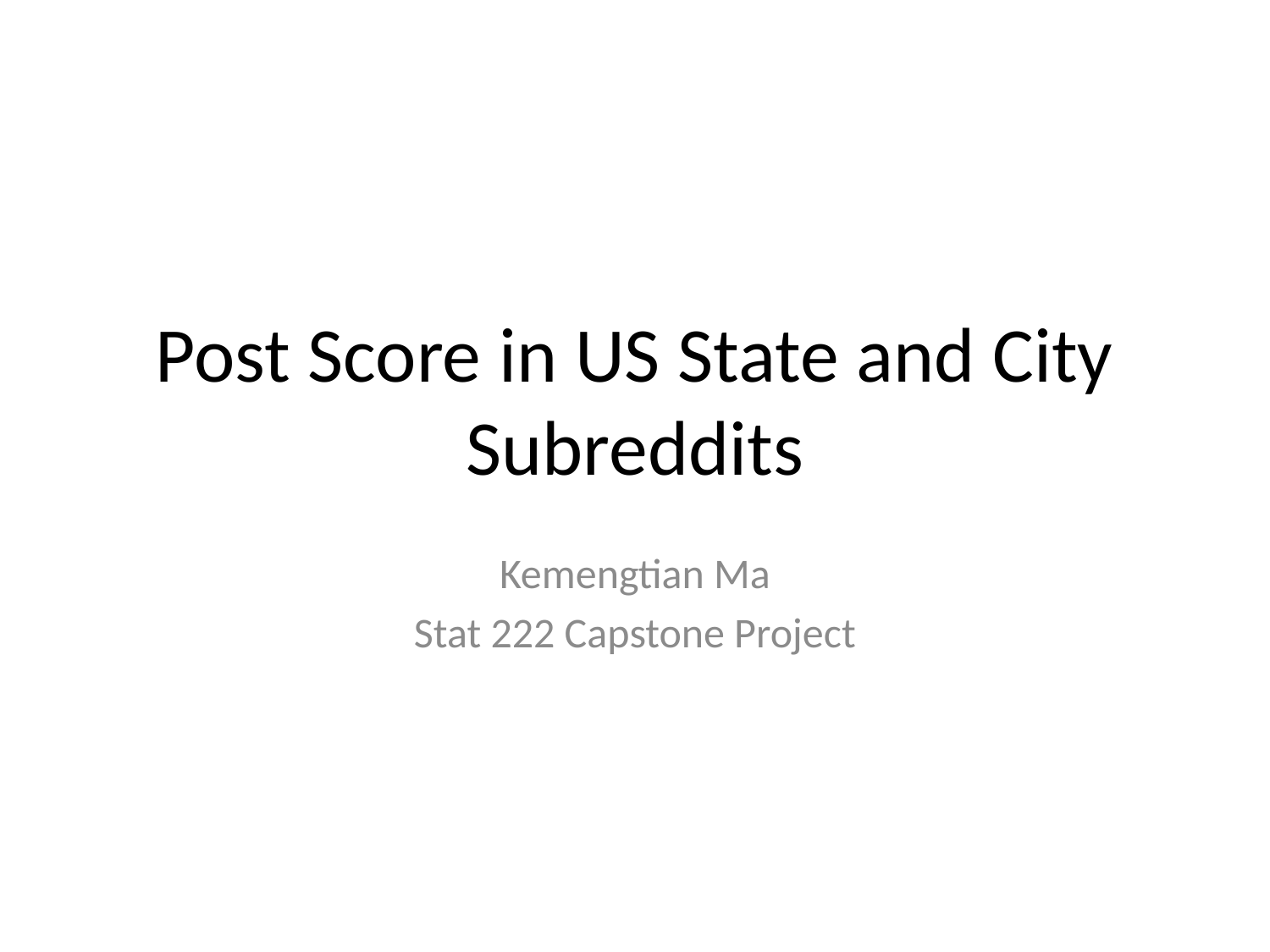

# Post Score in US State and City Subreddits
Kemengtian Ma
Stat 222 Capstone Project